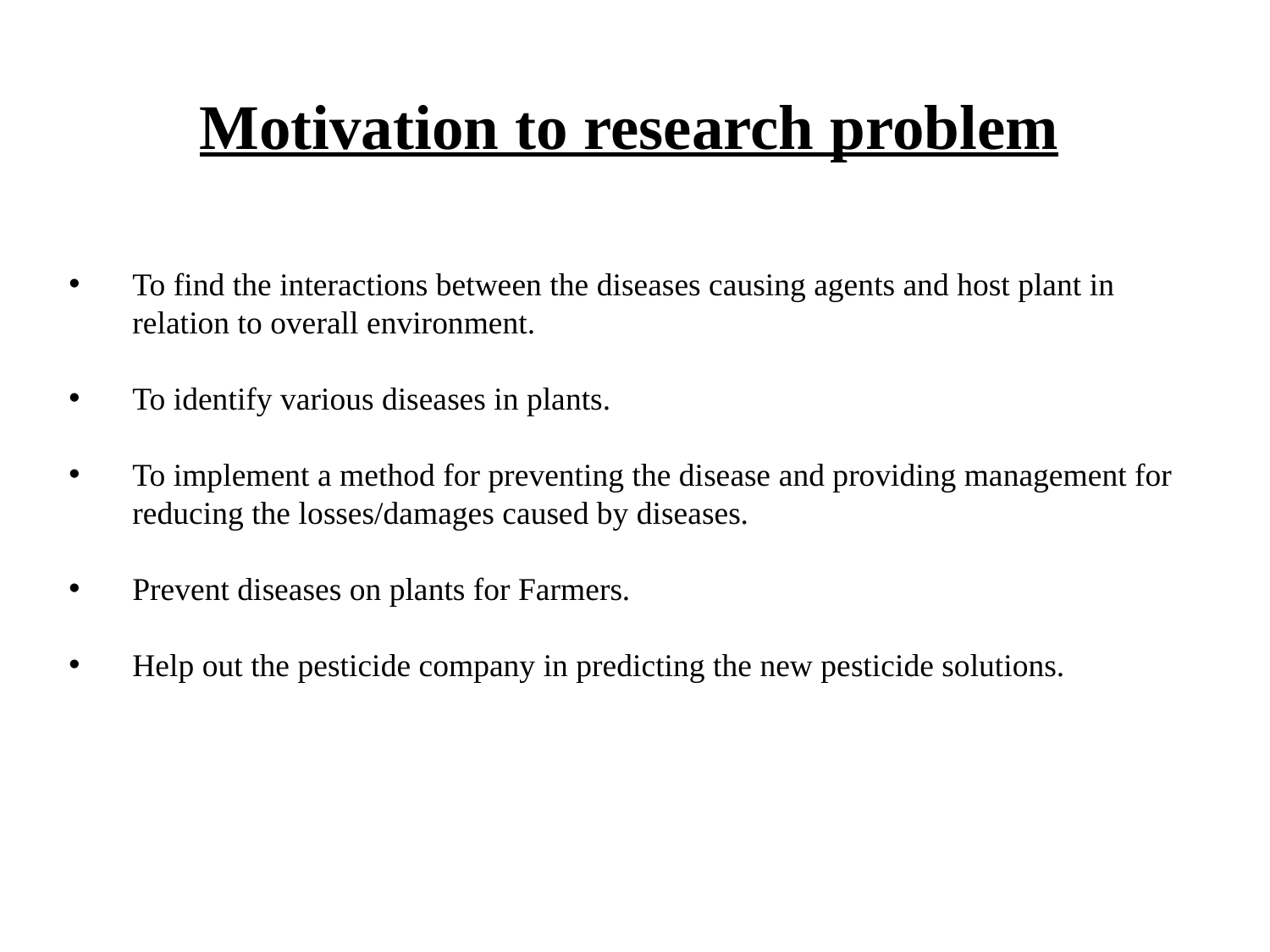

Motivation to research problem

To find the interactions between the diseases causing agents and host plant in relation to overall environment.

To identify various diseases in plants.

To implement a method for preventing the disease and providing management for reducing the losses/damages caused by diseases.

Prevent diseases on plants for Farmers.

Help out the pesticide company in predicting the new pesticide solutions.